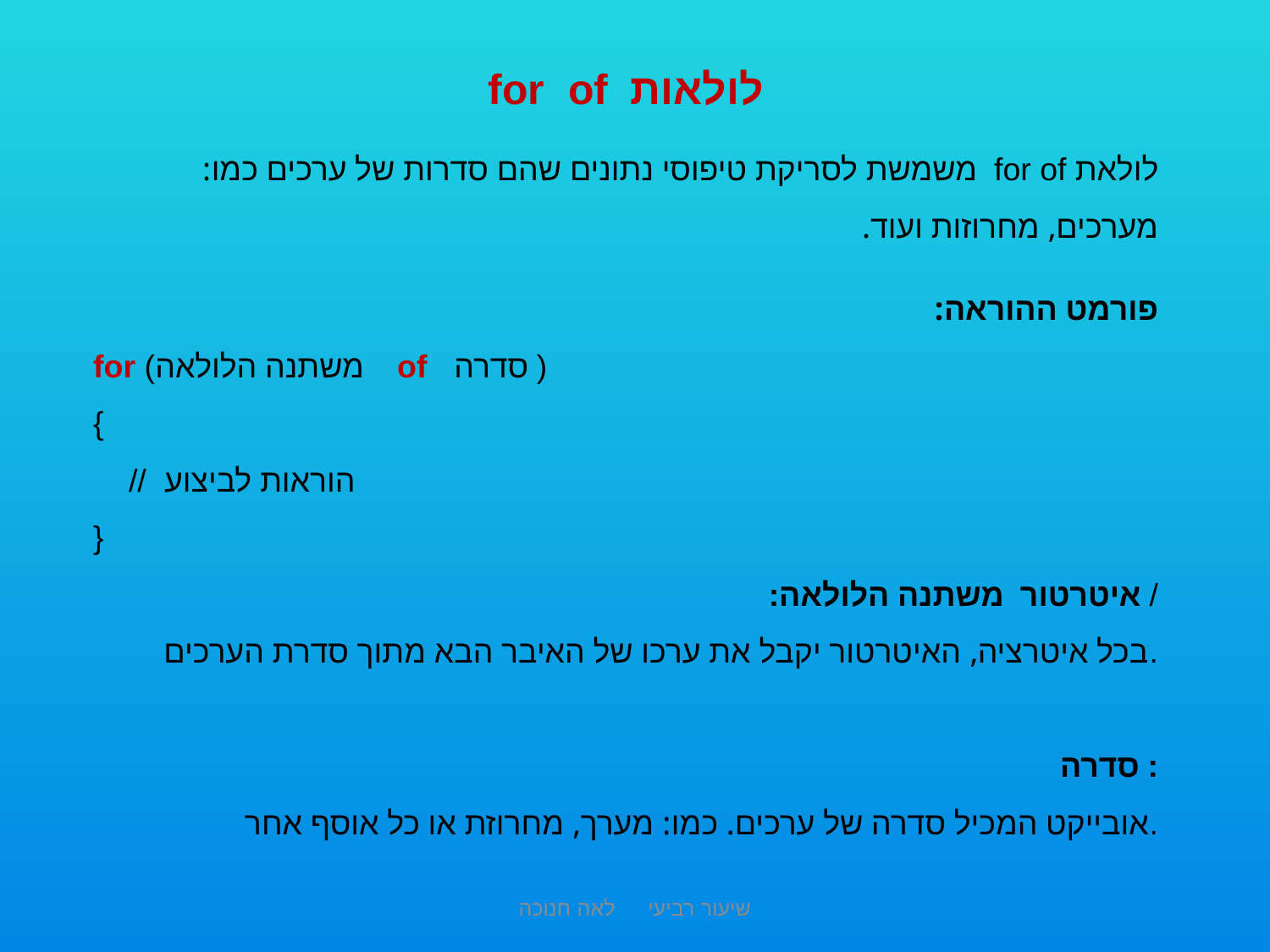

לולאות  for  of

לולאת for of  משמשת לסריקת טיפוסי נתונים שהם סדרות של ערכים כמו: מערכים, מחרוזות ועוד.

פורמט ההוראה:
for (משתנה הלולאה    of   סדרה )
{
    //  הוראות לביצוע
}
:איטרטור  משתנה הלולאה /
בכל איטרציה, האיטרטור יקבל את ערכו של האיבר הבא מתוך סדרת הערכים.

סדרה :
  אובייקט המכיל סדרה של ערכים. כמו: מערך, מחרוזת או כל אוסף אחר.
שיעור רביעי     לאה חנוכה